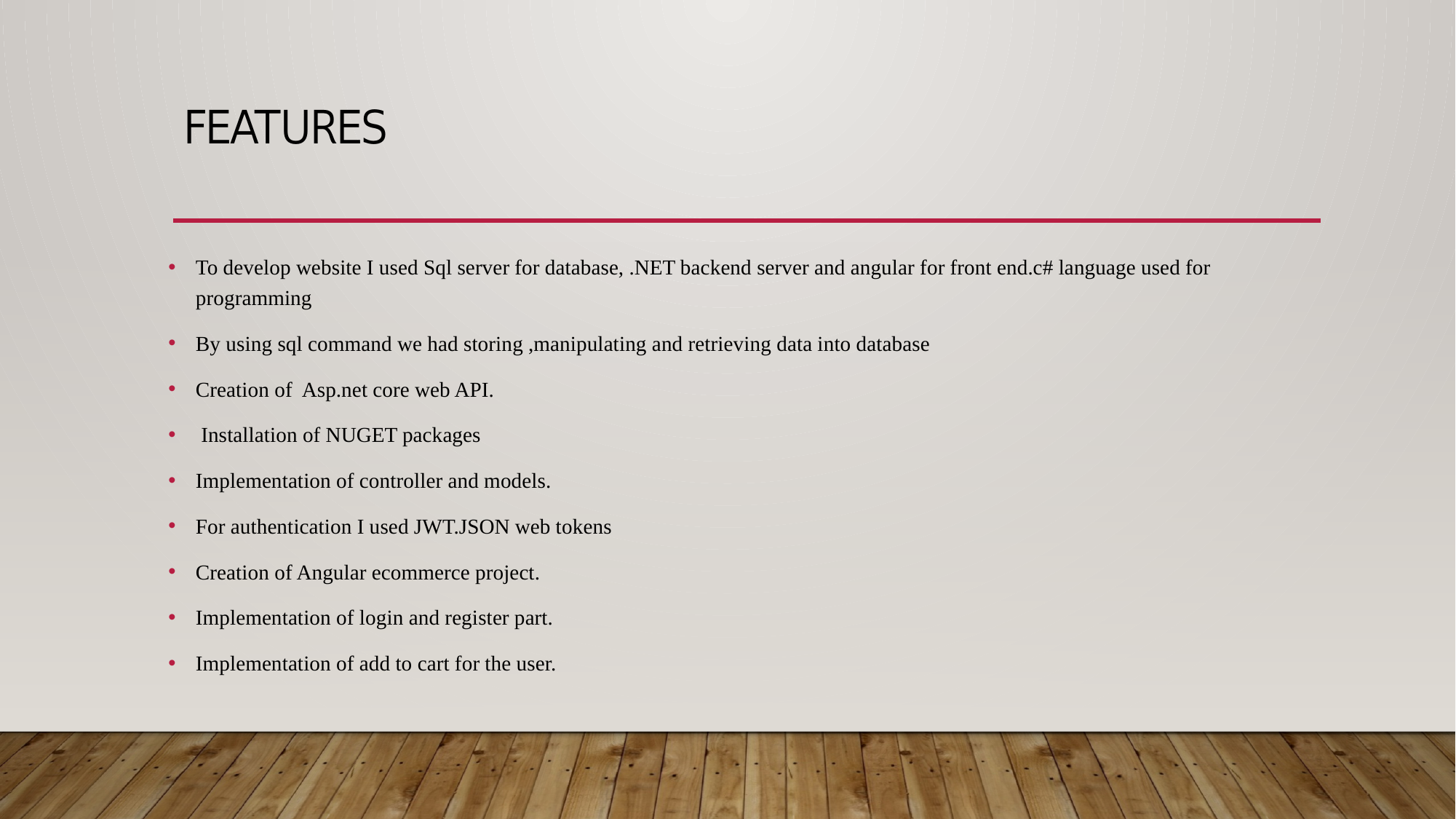

# Features
To develop website I used Sql server for database, .NET backend server and angular for front end.c# language used for programming
By using sql command we had storing ,manipulating and retrieving data into database
Creation of  Asp.net core web API.
 Installation of NUGET packages
Implementation of controller and models.
For authentication I used JWT.JSON web tokens
Creation of Angular ecommerce project.
Implementation of login and register part.
Implementation of add to cart for the user.